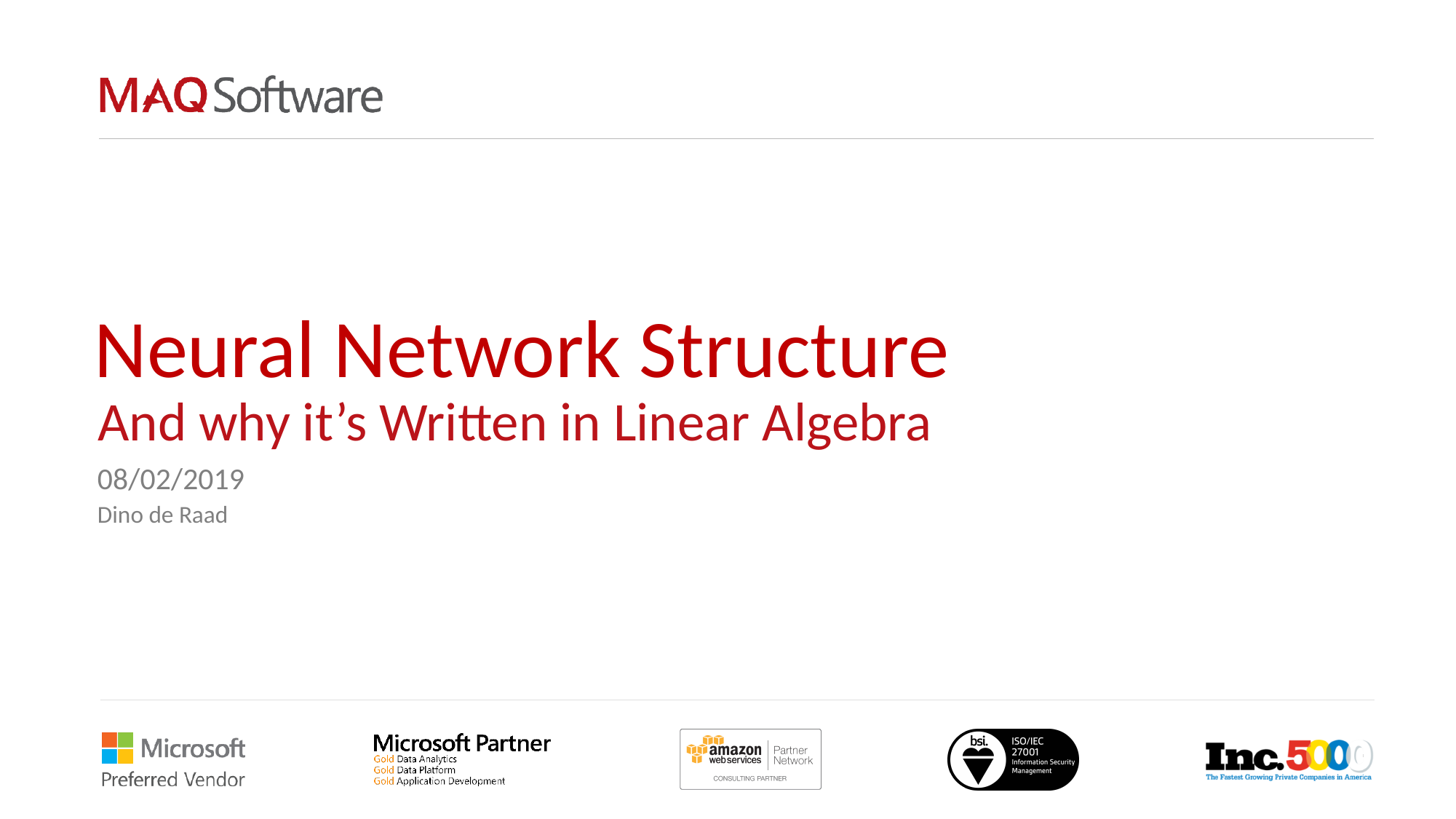

# Neural Network Structure
And why it’s Written in Linear Algebra
08/02/2019
Dino de Raad